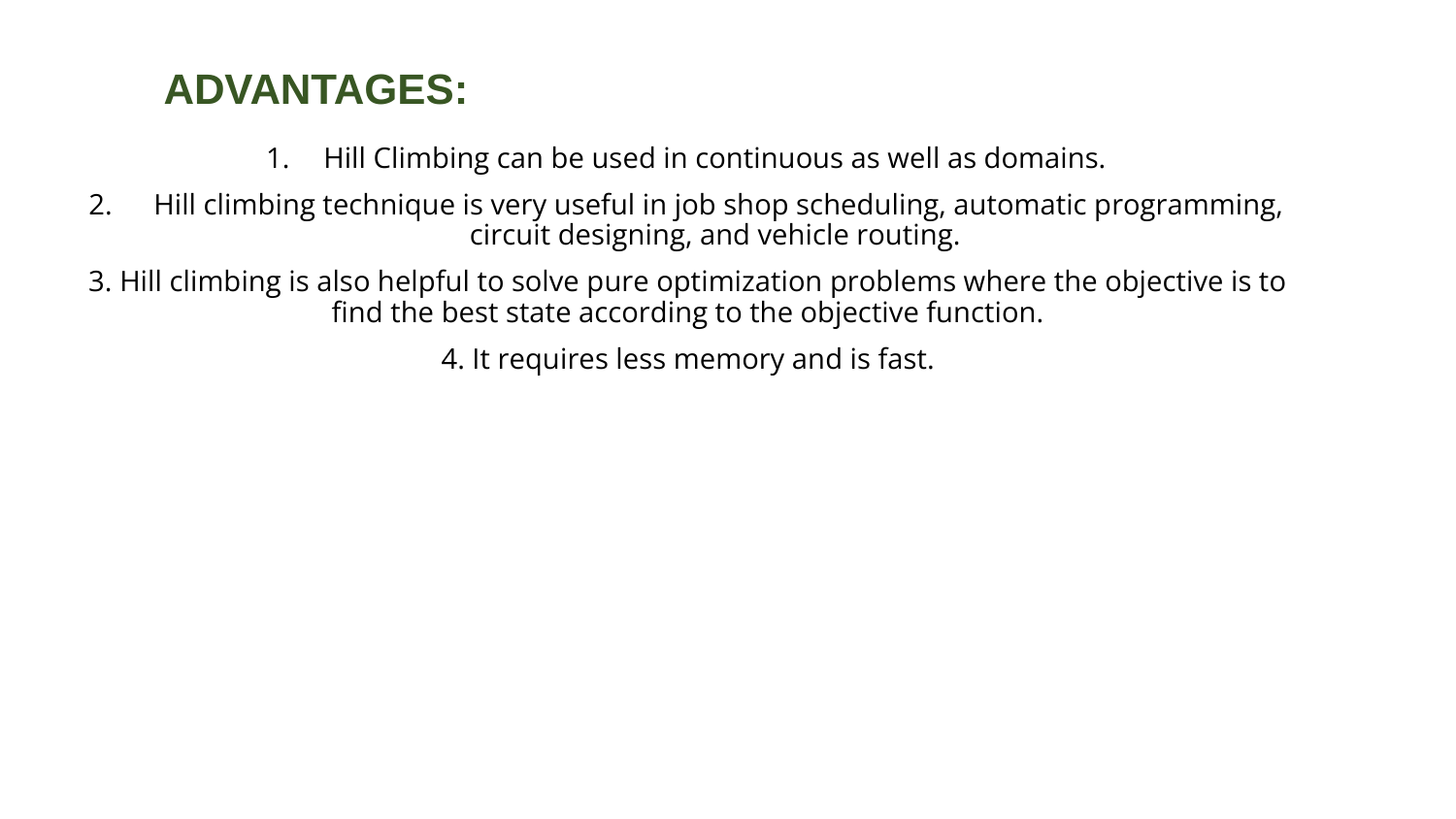

# ADVANTAGES:
Hill Climbing can be used in continuous as well as domains.
 Hill climbing technique is very useful in job shop scheduling, automatic programming, circuit designing, and vehicle routing.
3. Hill climbing is also helpful to solve pure optimization problems where the objective is to find the best state according to the objective function.
4. It requires less memory and is fast.